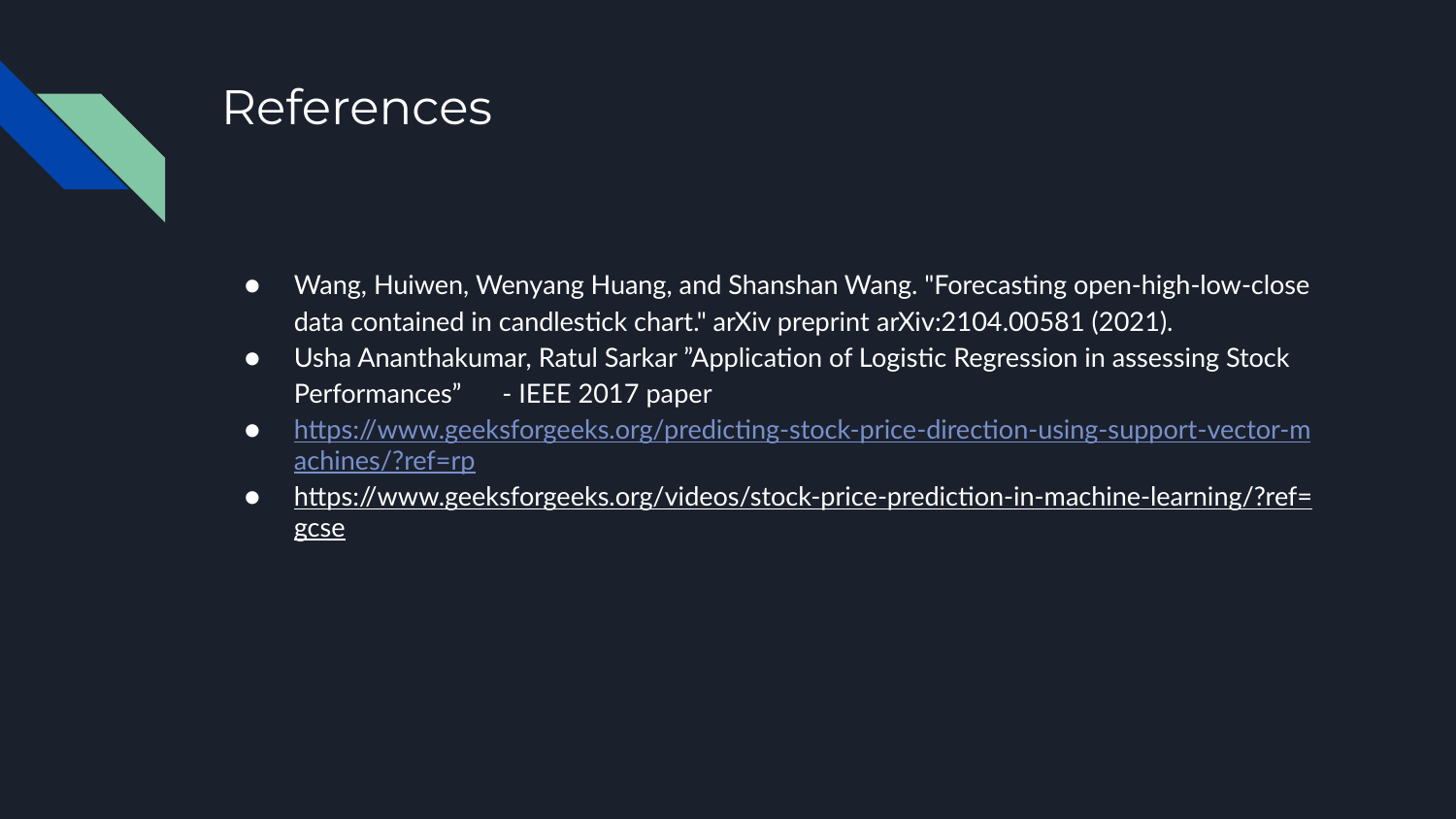

# References
Wang, Huiwen, Wenyang Huang, and Shanshan Wang. "Forecasting open-high-low-close data contained in candlestick chart." arXiv preprint arXiv:2104.00581 (2021).
Usha Ananthakumar, Ratul Sarkar ”Application of Logistic Regression in assessing Stock Performances”      - IEEE 2017 paper
https://www.geeksforgeeks.org/predicting-stock-price-direction-using-support-vector-machines/?ref=rp
https://www.geeksforgeeks.org/videos/stock-price-prediction-in-machine-learning/?ref=gcse